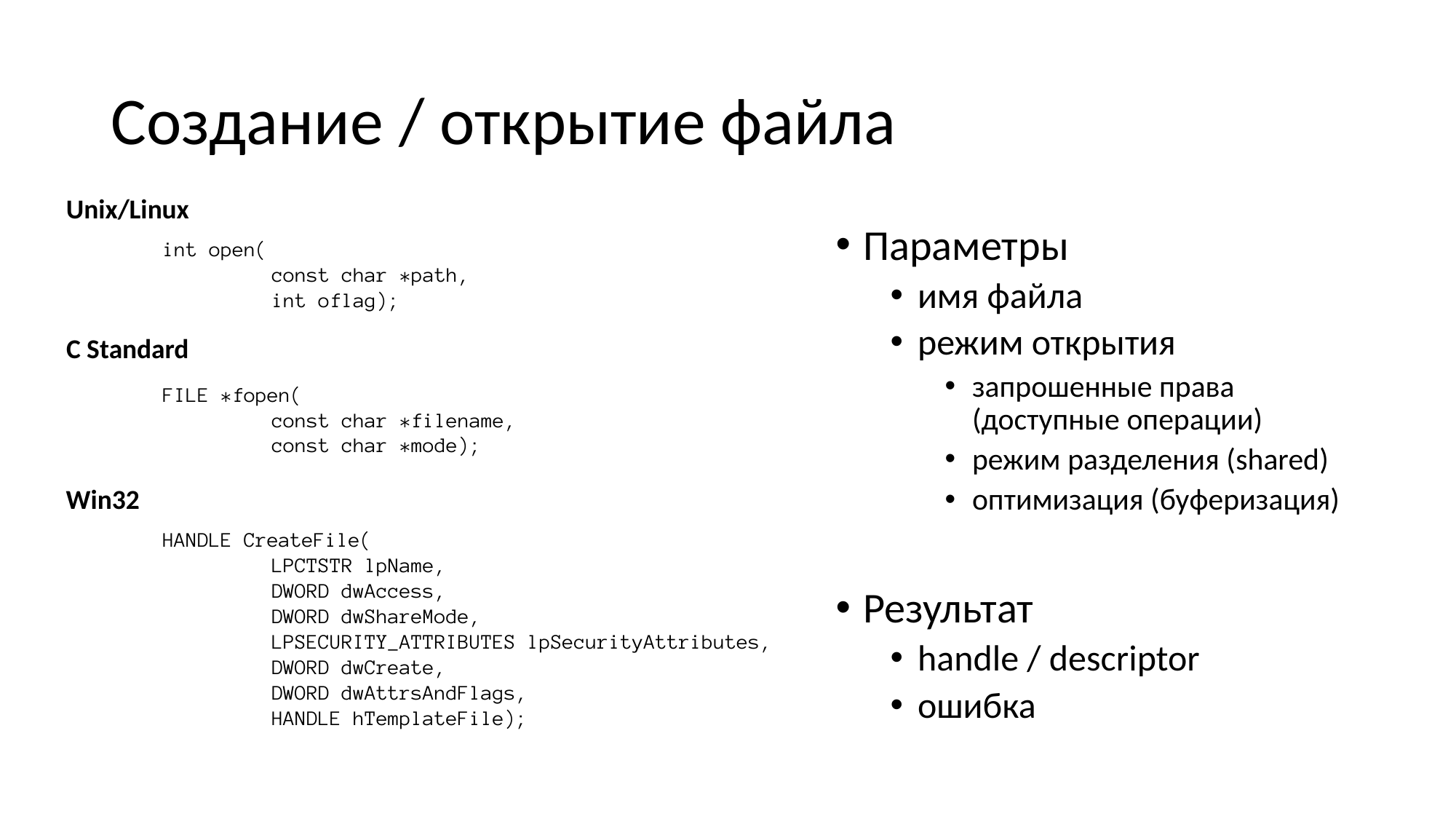

# Создание / открытие файла
Unix/Linux
Параметры
имя файла
режим открытия
запрошенные права (доступные операции)
режим разделения (shared)
оптимизация (буферизация)

Результат
handle / descriptor
ошибка

int open(
	const char *path,
	int oflag);
C Standard
FILE *fopen(
	const char *filename,
	const char *mode);
Win32
HANDLE CreateFile(
	LPCTSTR lpName,
	DWORD dwAccess,
	DWORD dwShareMode,
	LPSECURITY_ATTRIBUTES lpSecurityAttributes,
	DWORD dwCreate,
	DWORD dwAttrsAndFlags,
	HANDLE hTemplateFile);